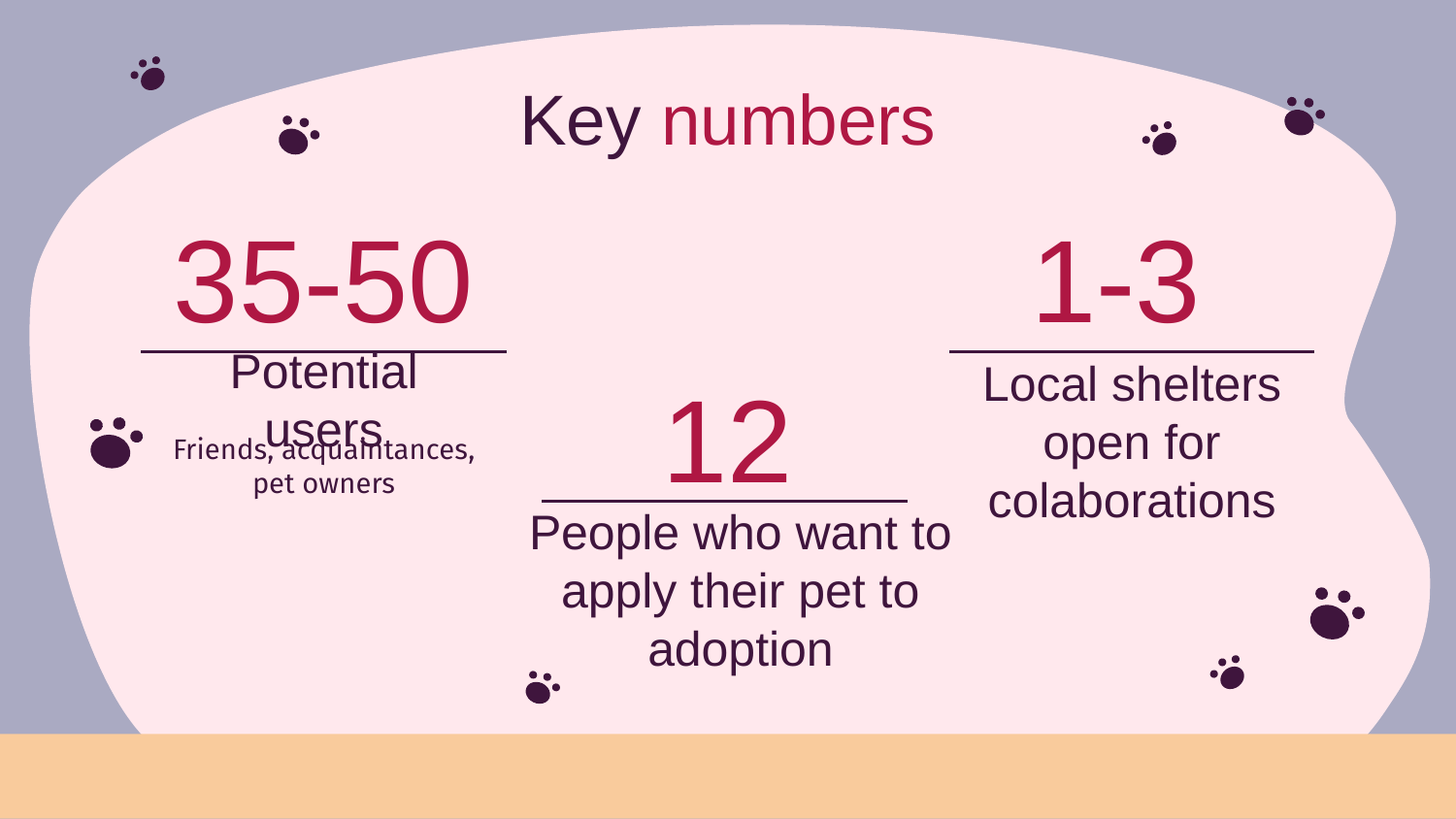

Key numbers

# 35-50
1-3
Potential users
12
Local shelters open for colaborations
Friends, acquaintances, pet owners
People who want to apply their pet to adoption